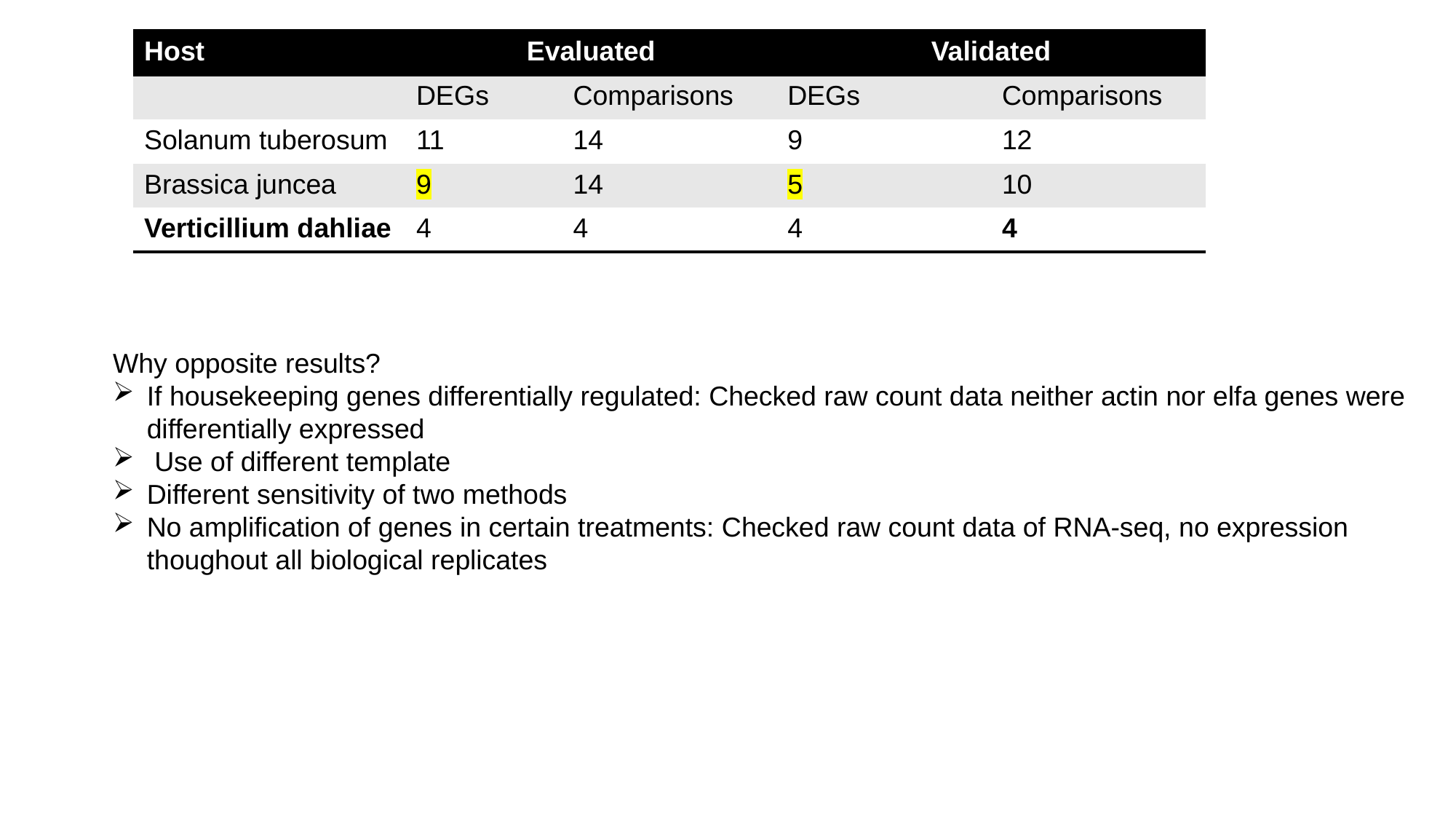

| Host | Evaluated |  | Validated |  |
| --- | --- | --- | --- | --- |
|  | DEGs | Comparisons | DEGs | Comparisons |
| Solanum tuberosum | 11 | 14 | 9 | 12 |
| Brassica juncea | 9 | 14 | 5 | 10 |
| Verticillium dahliae | 4 | 4 | 4 | 4 |
Why opposite results?
If housekeeping genes differentially regulated: Checked raw count data neither actin nor elfa genes were differentially expressed
 Use of different template
Different sensitivity of two methods
No amplification of genes in certain treatments: Checked raw count data of RNA-seq, no expression thoughout all biological replicates